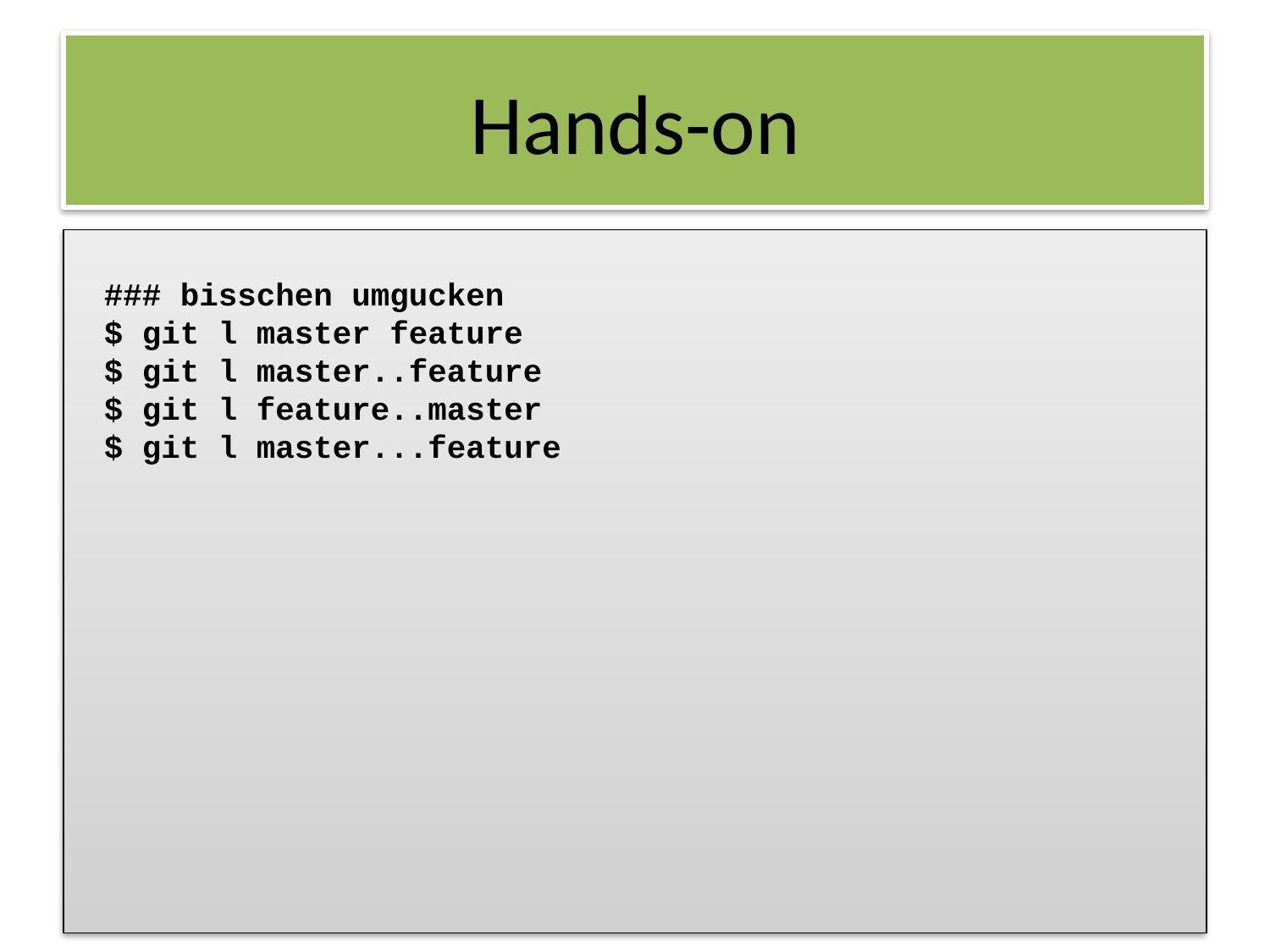

### bisschen umgucken
$ git l master feature
$ git l master..feature
$ git l feature..master
$ git l master...feature